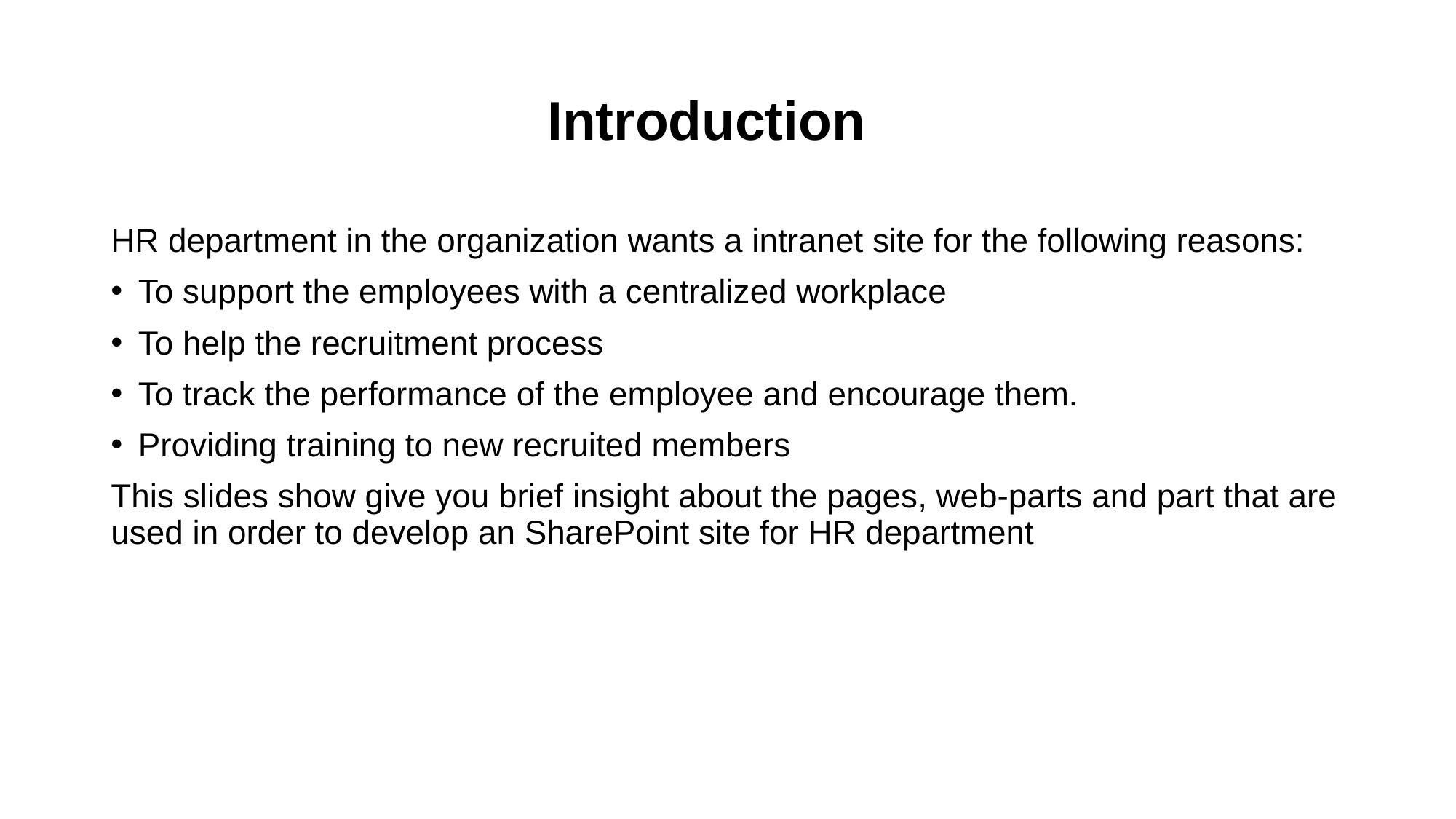

# Introduction
HR department in the organization wants a intranet site for the following reasons:
To support the employees with a centralized workplace
To help the recruitment process
To track the performance of the employee and encourage them.
Providing training to new recruited members
This slides show give you brief insight about the pages, web-parts and part that are used in order to develop an SharePoint site for HR department